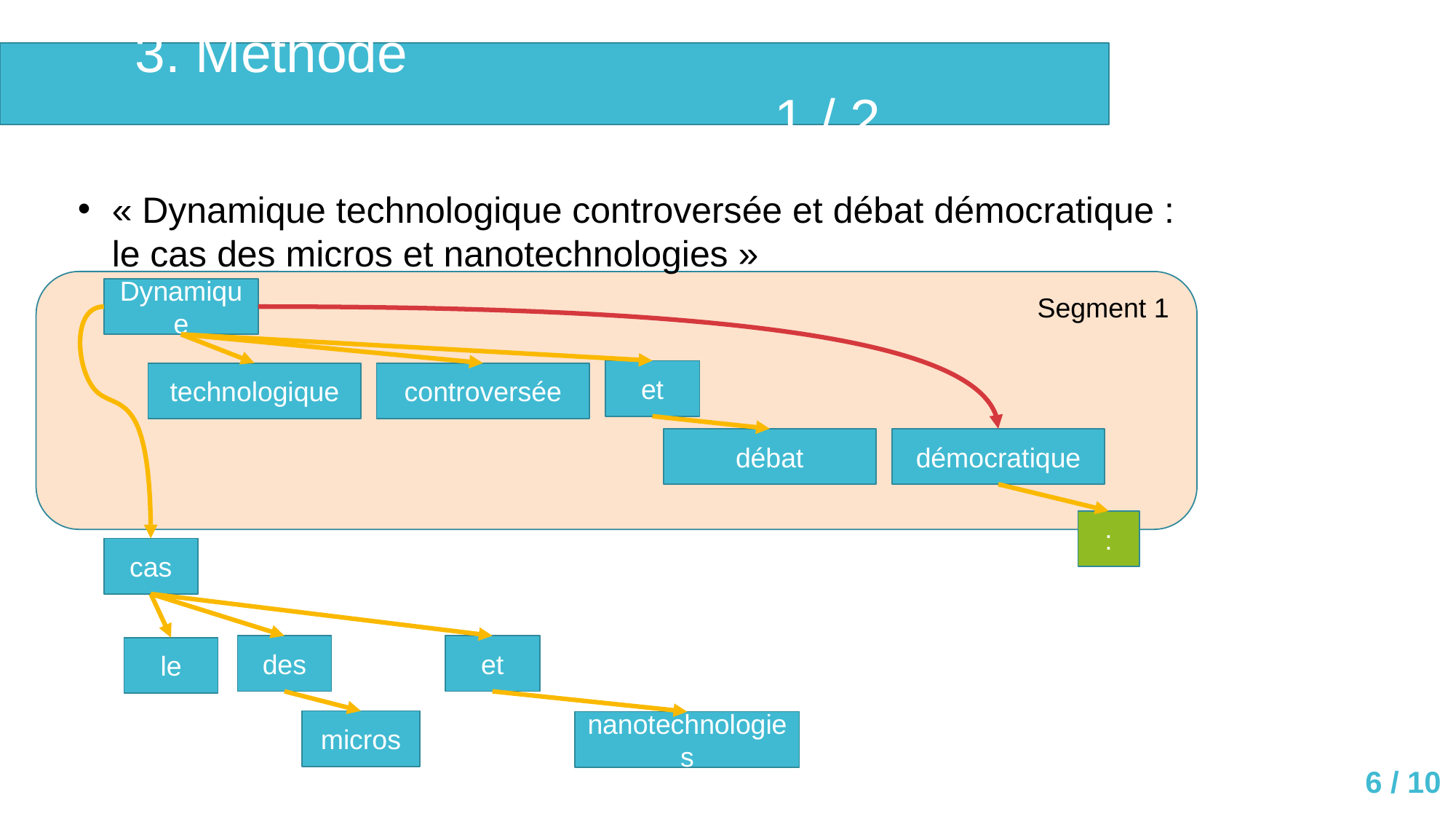

3. Méthode													1 / 2
« Dynamique technologique controversée et débat démocratique :
le cas des micros et nanotechnologies »

Dynamique
Segment 1
et
technologique
controversée
démocratique
débat
:
cas
des
et
le
micros
nanotechnologies
6 / 10